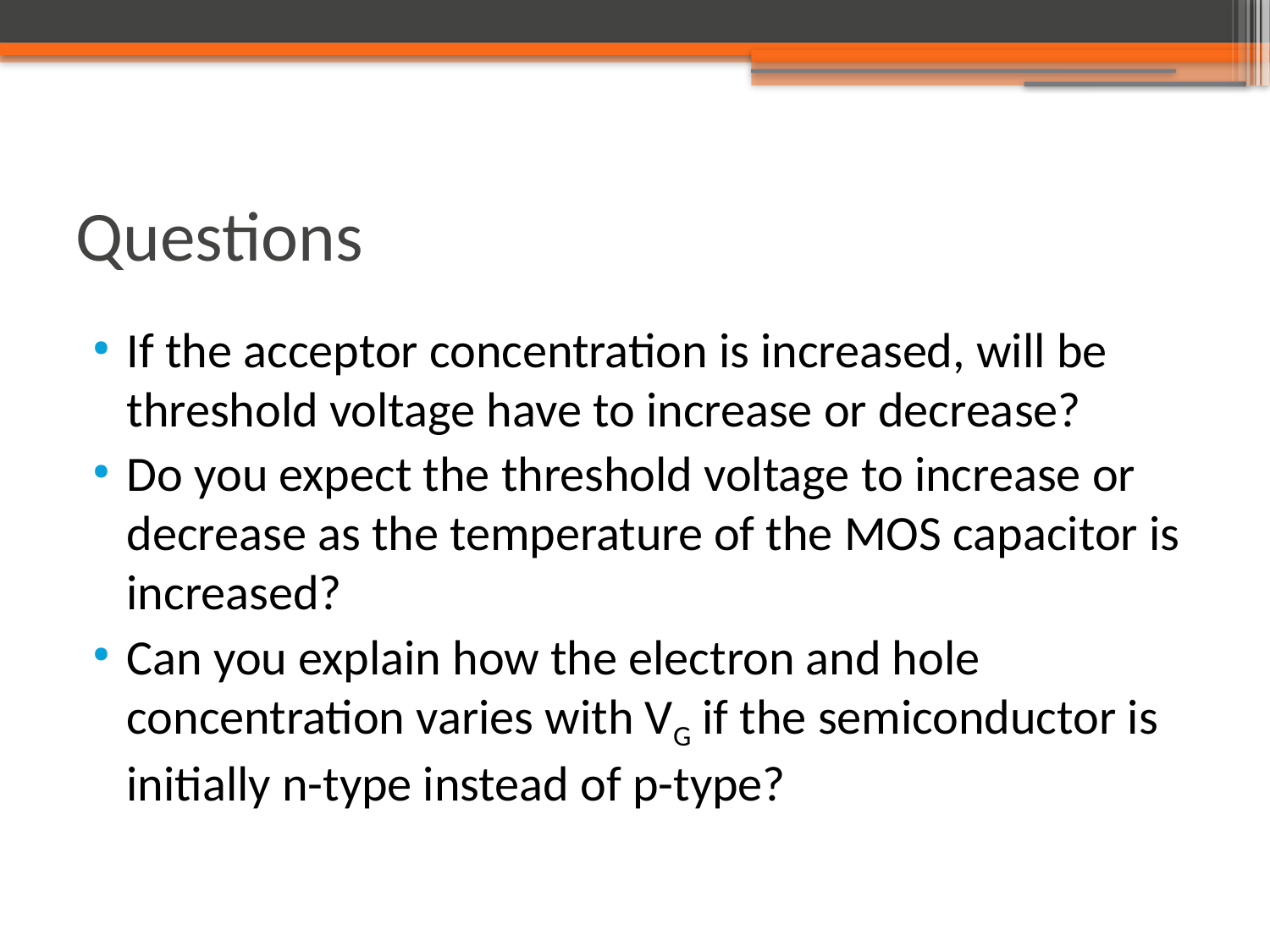

Questions
If the acceptor concentration is increased, will be threshold voltage have to increase or decrease?
Do you expect the threshold voltage to increase or decrease as the temperature of the MOS capacitor is increased?
Can you explain how the electron and hole concentration varies with VG if the semiconductor is initially n-type instead of p-type?